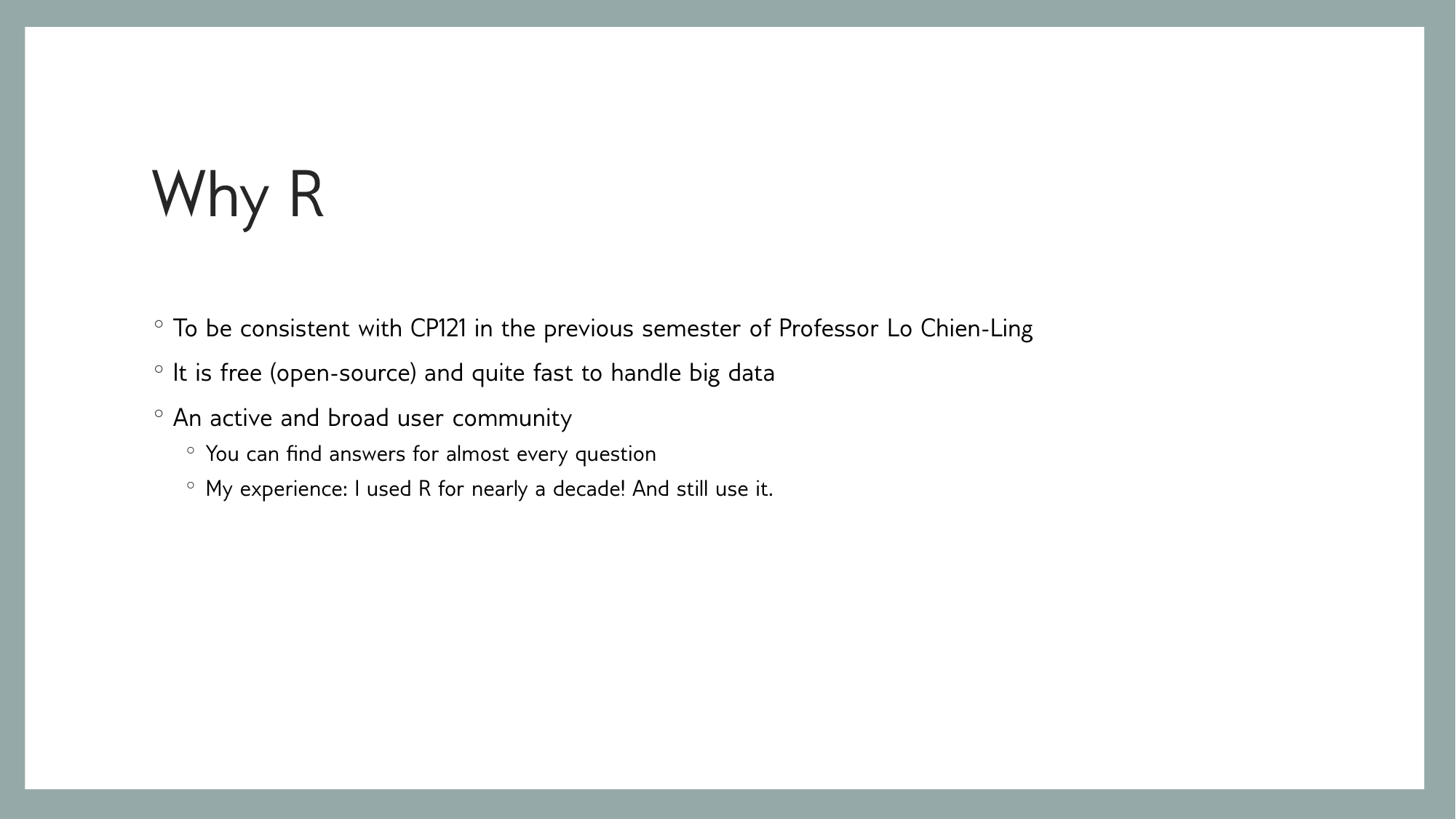

# Why R
To be consistent with CP121 in the previous semester of Professor Lo Chien-Ling
It is free (open-source) and quite fast to handle big data
An active and broad user community
You can find answers for almost every question
My experience: I used R for nearly a decade! And still use it.